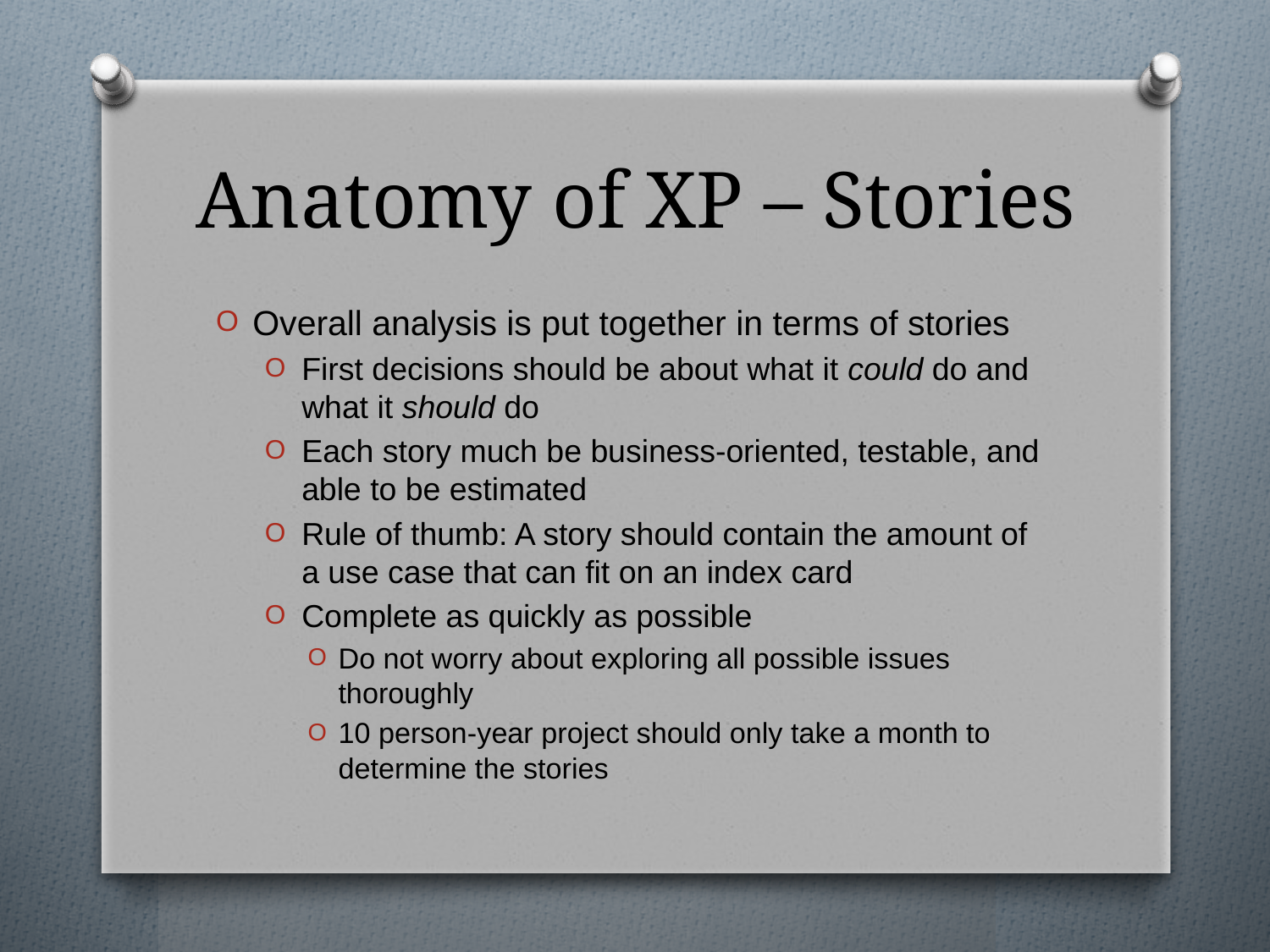

# Anatomy of XP – Stories
Overall analysis is put together in terms of stories
First decisions should be about what it could do and what it should do
Each story much be business-oriented, testable, and able to be estimated
Rule of thumb: A story should contain the amount of a use case that can fit on an index card
Complete as quickly as possible
Do not worry about exploring all possible issues thoroughly
10 person-year project should only take a month to determine the stories